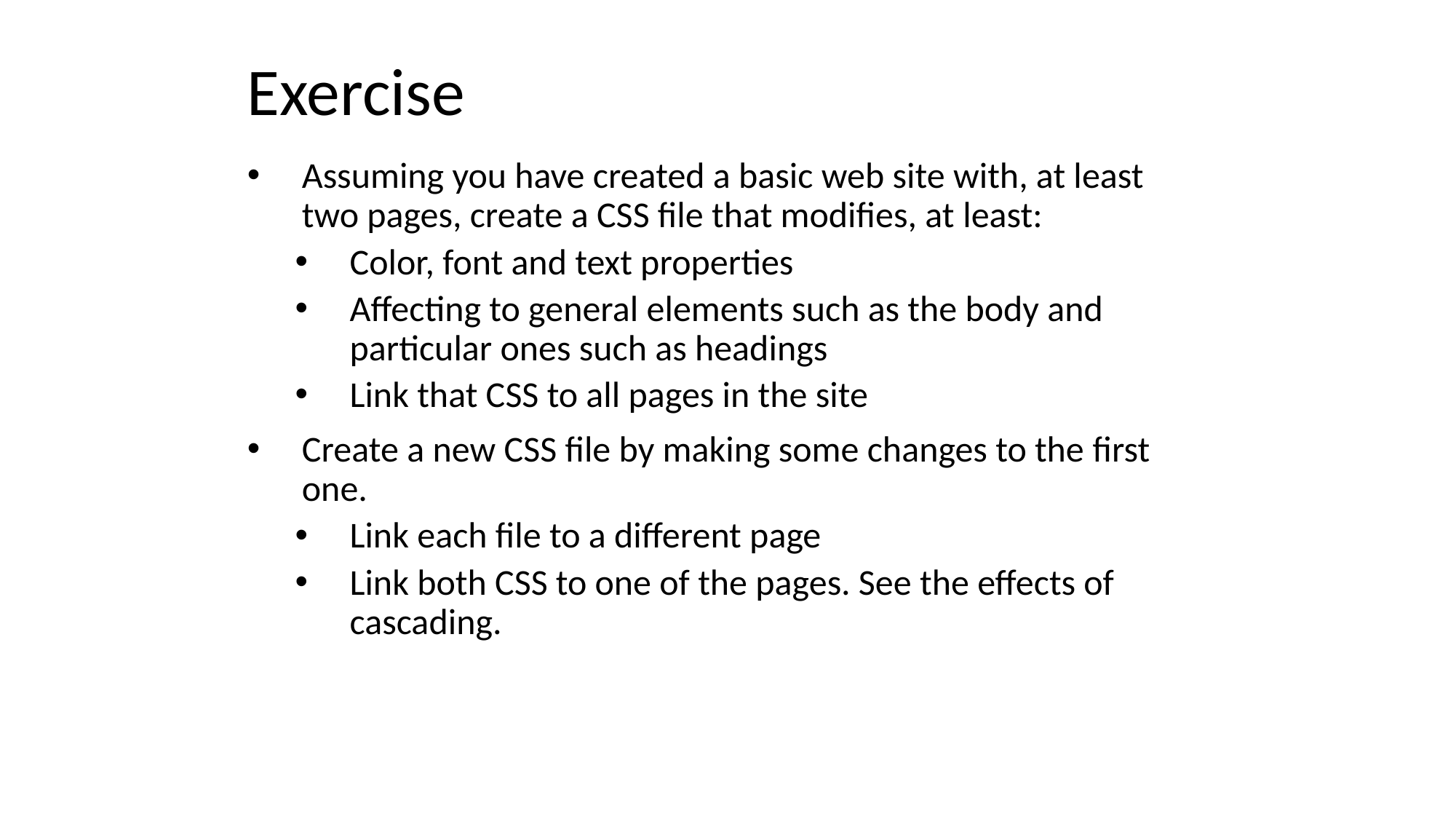

# Exercise
Assuming you have created a basic web site with, at least two pages, create a CSS file that modifies, at least:
Color, font and text properties
Affecting to general elements such as the body and particular ones such as headings
Link that CSS to all pages in the site
Create a new CSS file by making some changes to the first one.
Link each file to a different page
Link both CSS to one of the pages. See the effects of cascading.